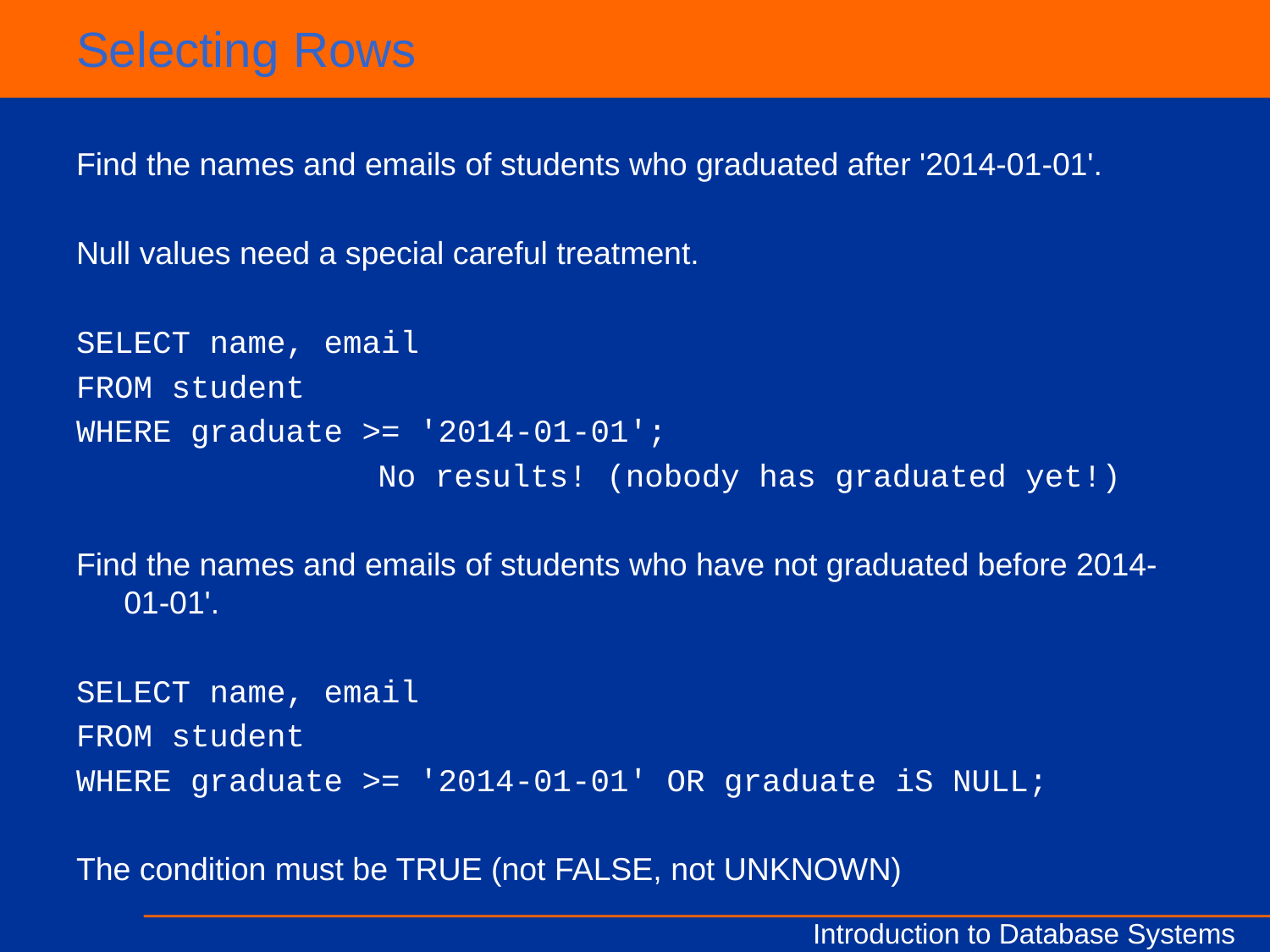

# Selecting Rows
Find the names and emails of students who graduated after '2014-01-01'.

Null values need a special careful treatment.

SELECT name, email
FROM student
WHERE graduate >= '2014-01-01';
			No results! (nobody has graduated yet!)

Find the names and emails of students who have not graduated before 2014-01-01'.

SELECT name, email
FROM student
WHERE graduate >= '2014-01-01' OR graduate iS NULL;

The condition must be TRUE (not FALSE, not UNKNOWN)

Introduction to Database Systems